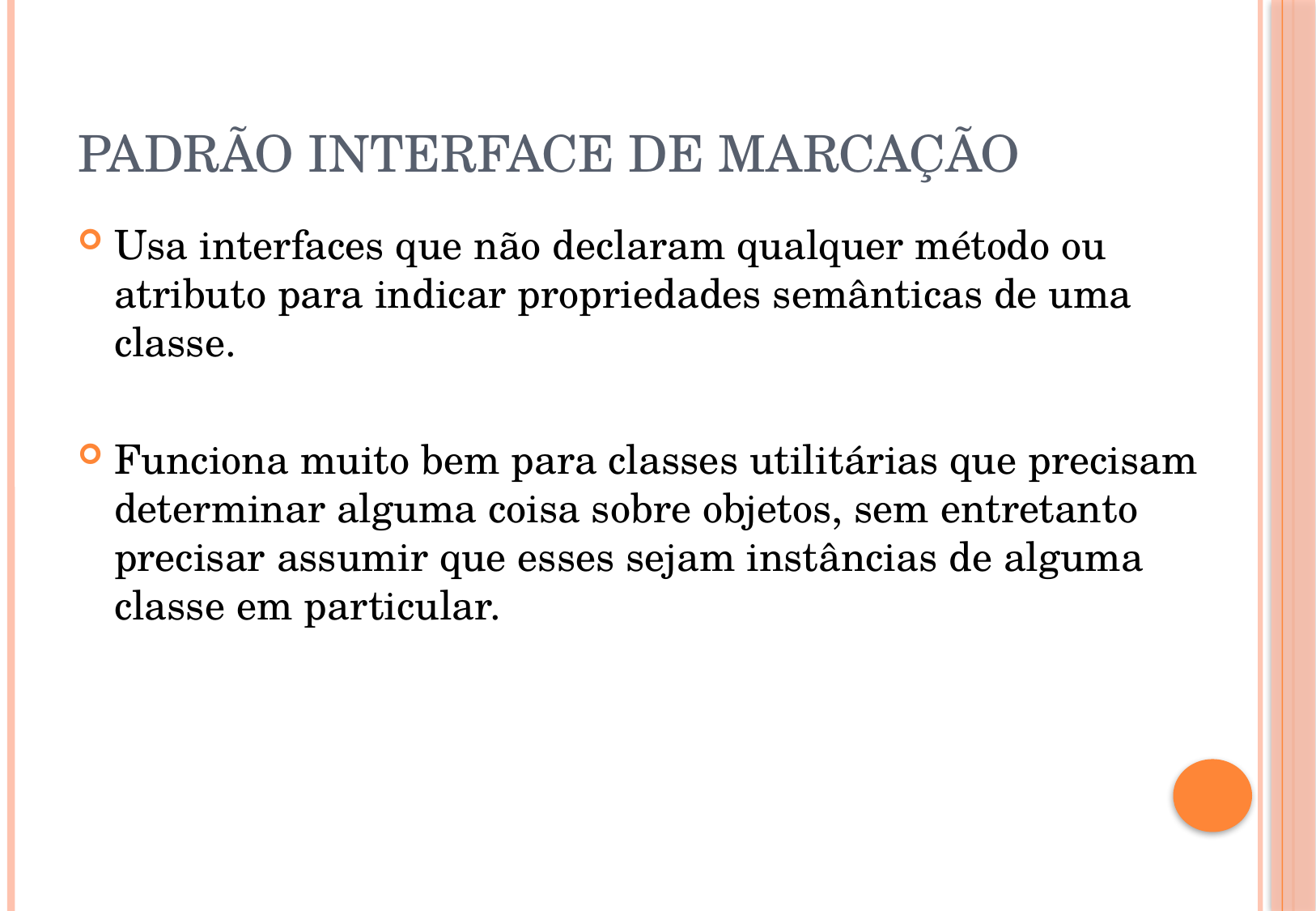

# Padrão Interface de Marcação
Usa interfaces que não declaram qualquer método ou atributo para indicar propriedades semânticas de uma classe.

Funciona muito bem para classes utilitárias que precisam determinar alguma coisa sobre objetos, sem entretanto precisar assumir que esses sejam instâncias de alguma classe em particular.